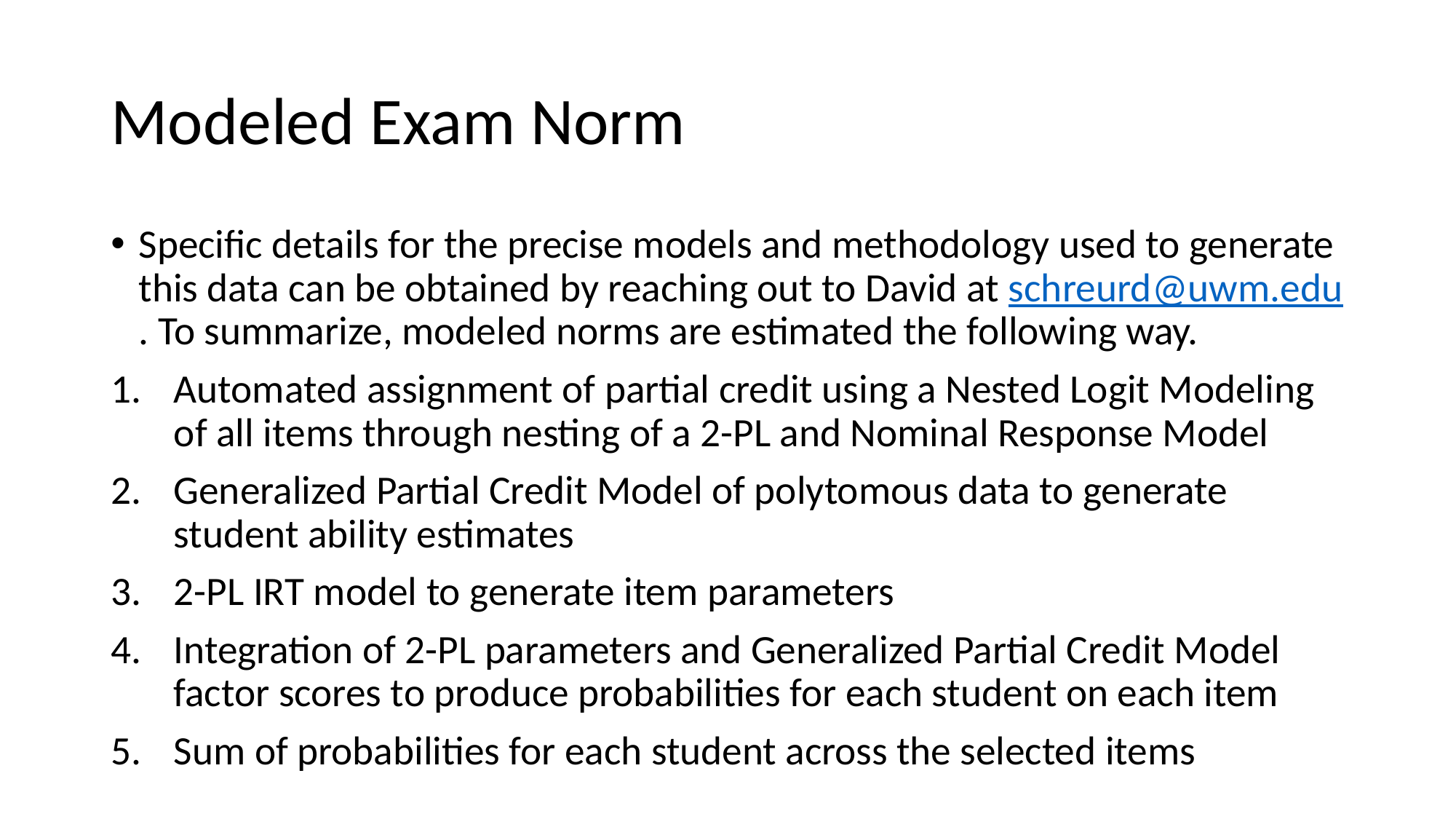

# Modeled Exam Norm
Specific details for the precise models and methodology used to generate this data can be obtained by reaching out to David at schreurd@uwm.edu. To summarize, modeled norms are estimated the following way.
Automated assignment of partial credit using a Nested Logit Modeling of all items through nesting of a 2-PL and Nominal Response Model
Generalized Partial Credit Model of polytomous data to generate student ability estimates
2-PL IRT model to generate item parameters
Integration of 2-PL parameters and Generalized Partial Credit Model factor scores to produce probabilities for each student on each item
Sum of probabilities for each student across the selected items